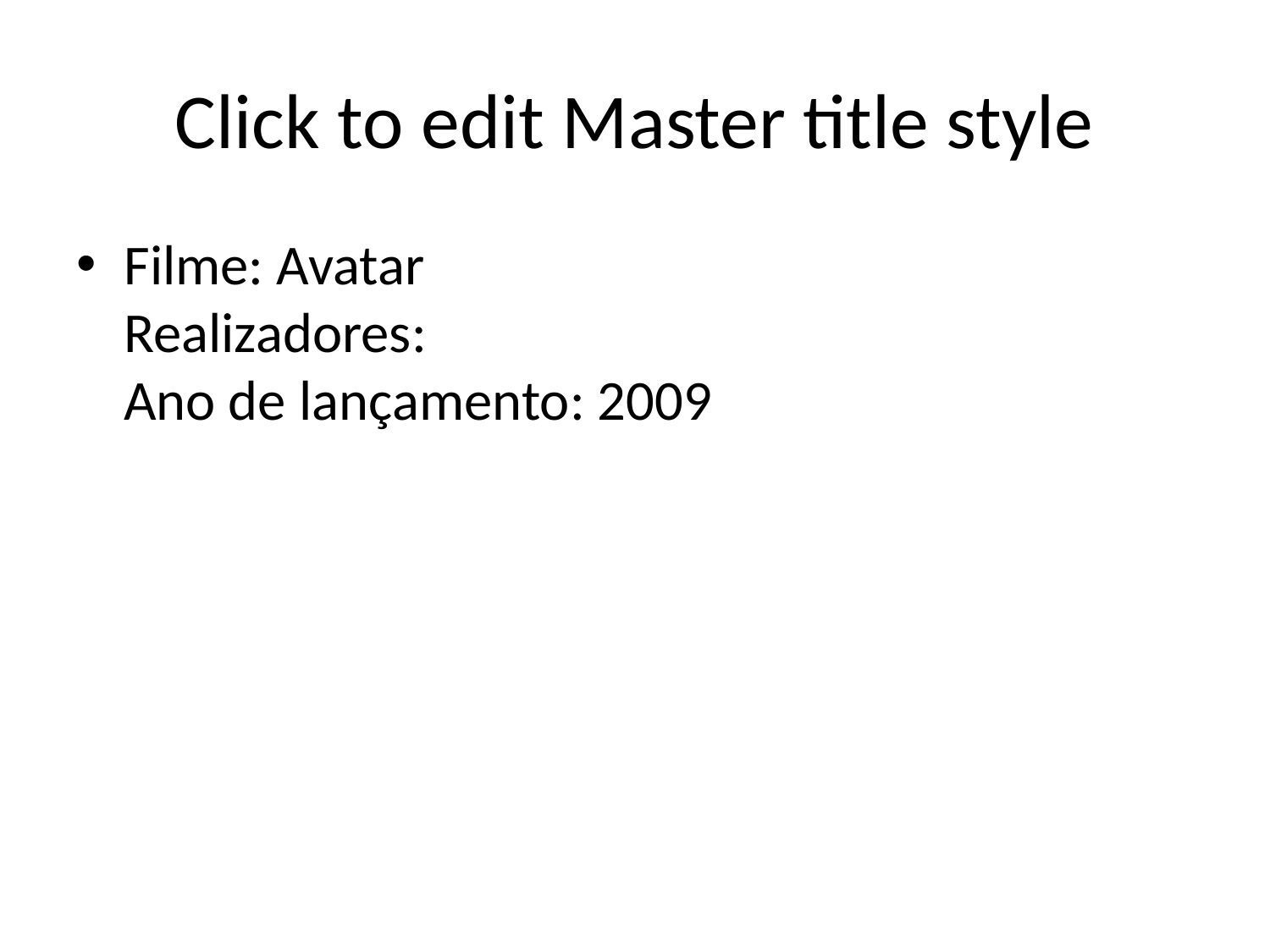

# Click to edit Master title style
Filme: Avatar
Realizadores:
Ano de lançamento: 2009